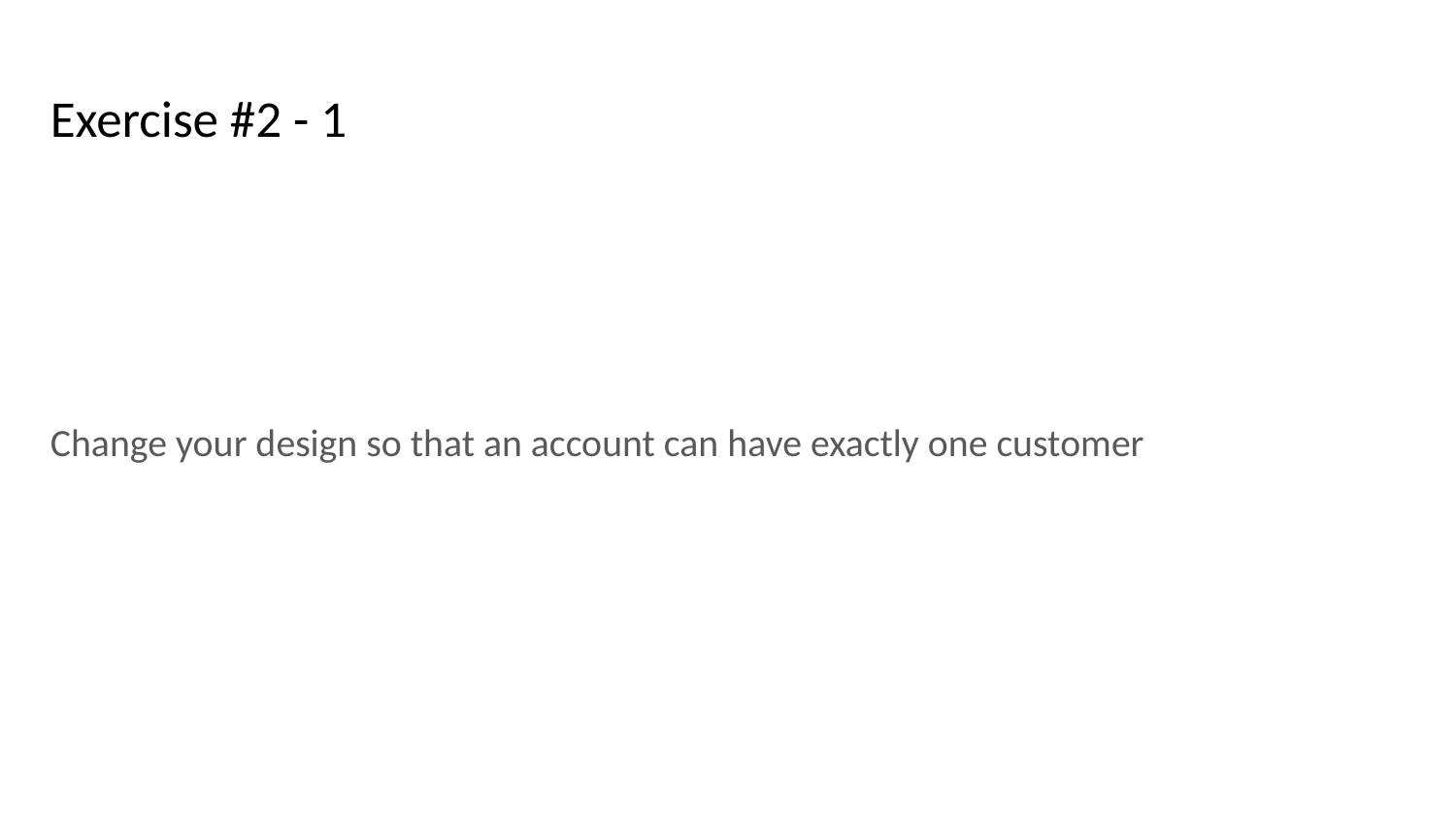

# Exercise #2 - 1

Change your design so that an account can have exactly one customer